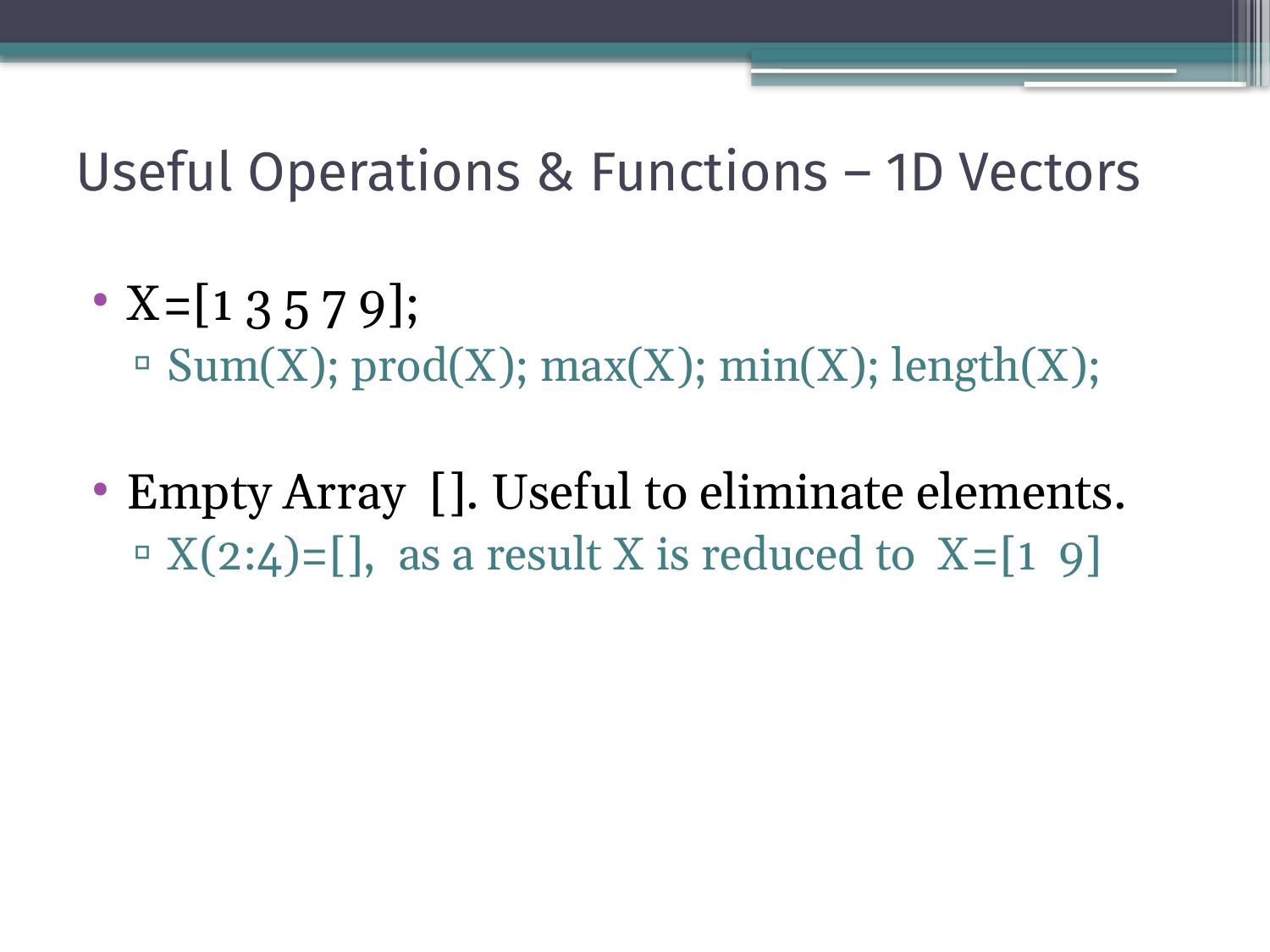

# Useful Operations & Functions – 1D Vectors
X=[1 3 5 7 9];
Sum(X); prod(X); max(X); min(X); length(X);

Empty Array  []. Useful to eliminate elements.
X(2:4)=[],  as a result X is reduced to  X=[1  9]